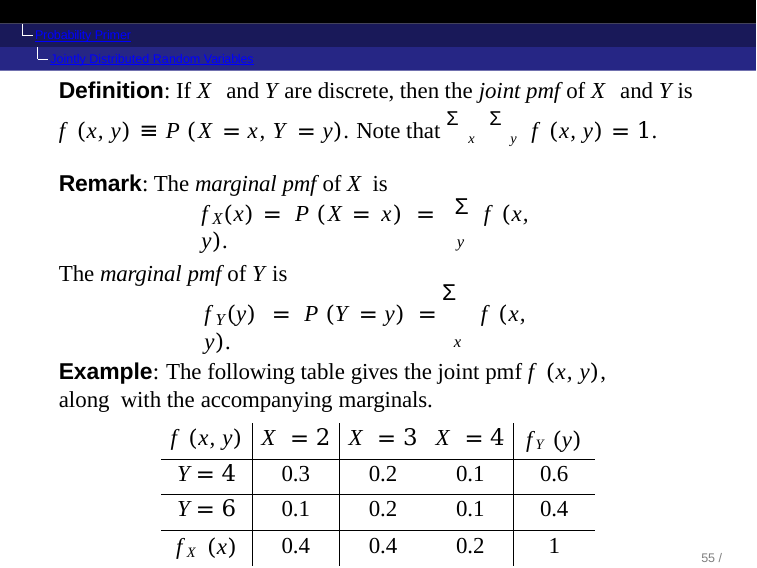

Probability Primer
Jointly Distributed Random Variables
Definition: If X and Y are discrete, then the joint pmf of X and Y is
f (x, y) ≡ P (X = x, Y = y). Note that Σx Σy f (x, y) = 1.
Remark: The marginal pmf of X is
Σ
f (x) =  P (X = x) =	f (x, y).
X
y
The marginal pmf of Y is
Σ
f (y)  =  P (Y  = y) =	f (x, y).
Y
x
Example: The following table gives the joint pmf f (x, y), along  with the accompanying marginals.
| f (x, y) | X = 2 | X = 3 | X = 4 | fY (y) |
| --- | --- | --- | --- | --- |
| Y = 4 | 0.3 | 0.2 | 0.1 | 0.6 |
| Y = 6 | 0.1 | 0.2 | 0.1 | 0.4 |
| fX (x) | 0.4 | 0.4 | 0.2 | 1 |
55 / 104